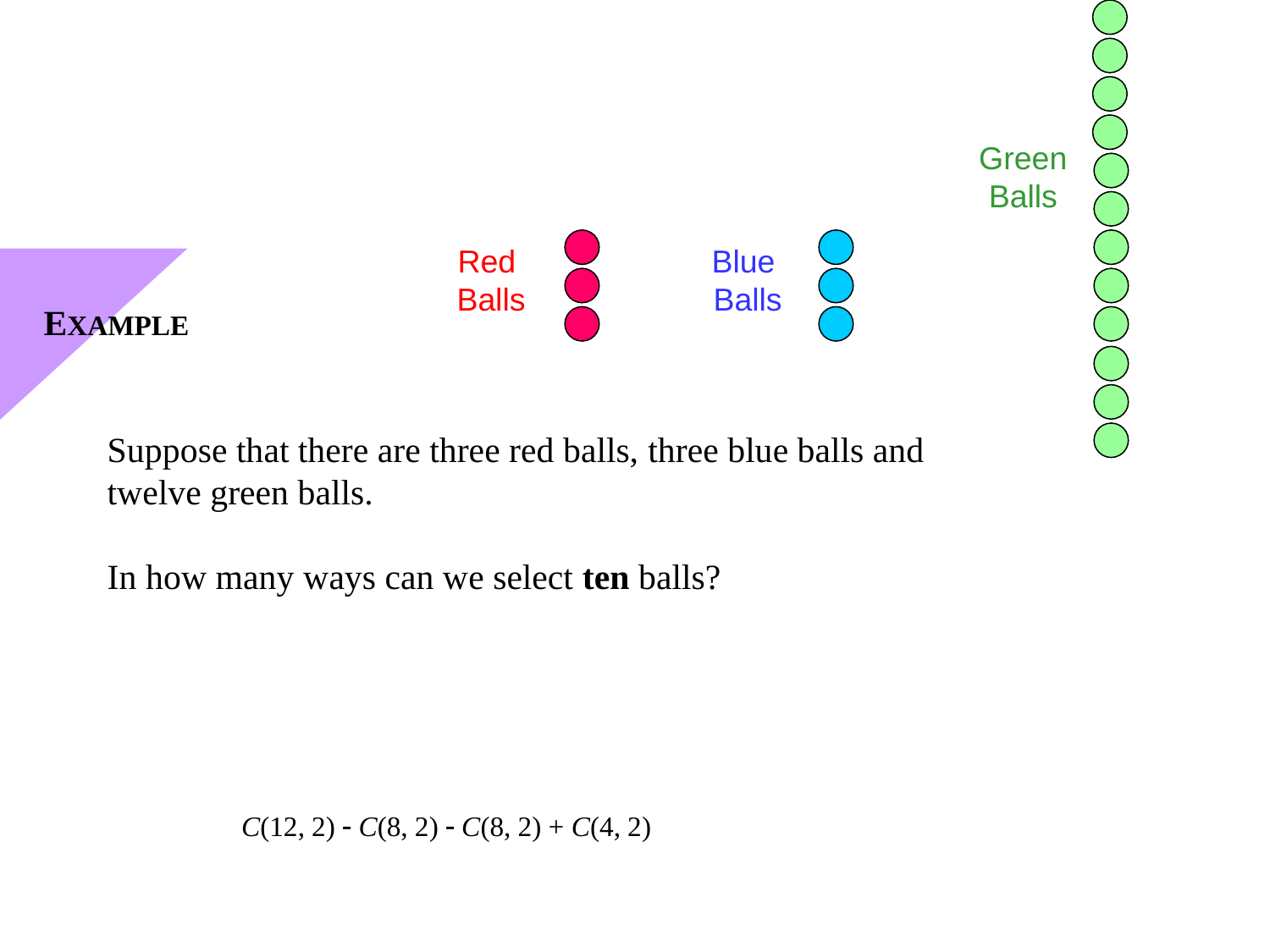

Green
Balls

Red
Balls
Blue
Balls

EXAMPLE

Suppose that there are three red balls, three blue balls and
twelve green balls.

In how many ways can we select ten balls?

	 C(12, 2) − C(8, 2) − C(8, 2) + C(4, 2)